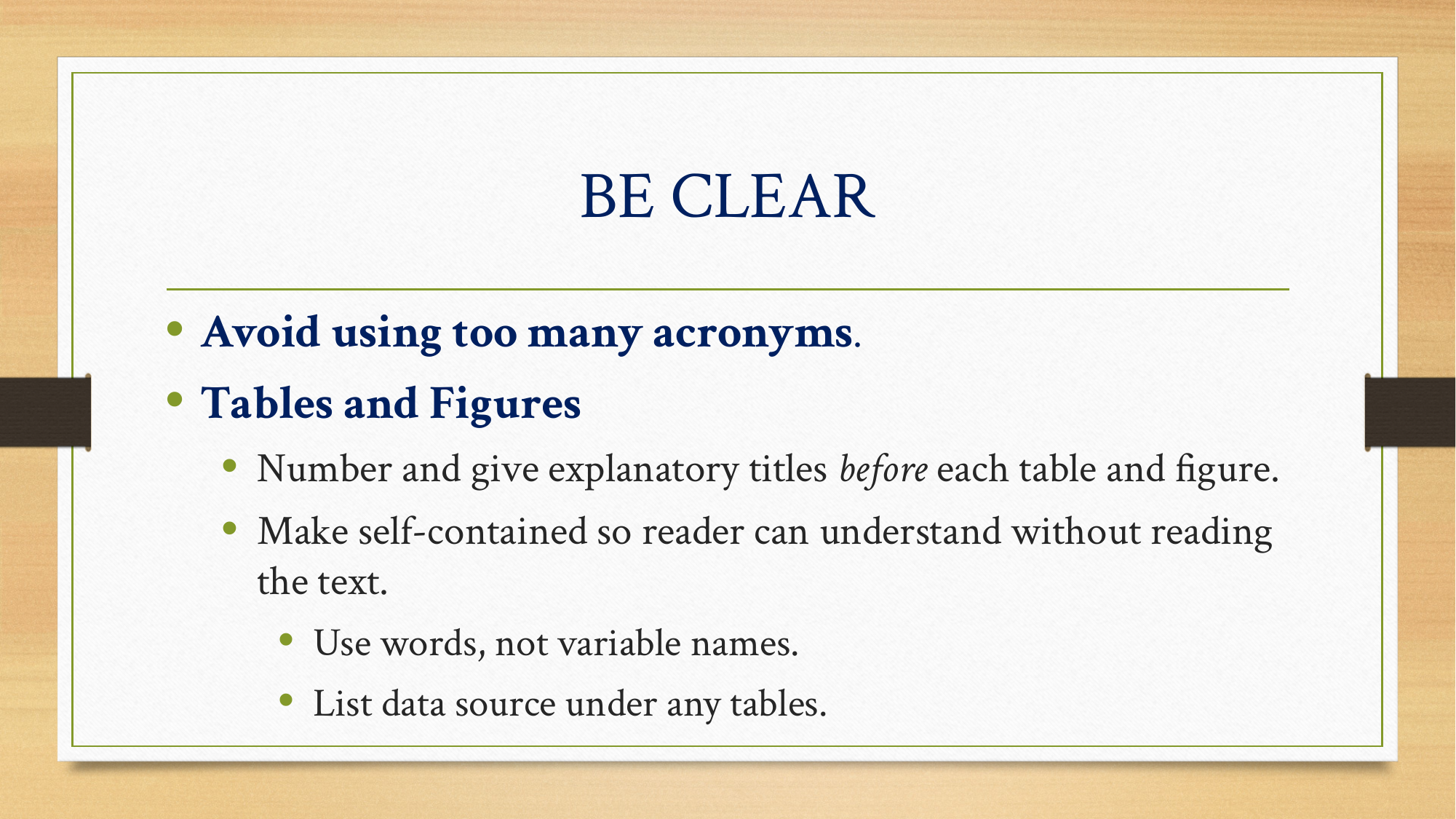

# BE CLEAR
Avoid using too many acronyms.
Tables and Figures
Number and give explanatory titles before each table and figure.
Make self-contained so reader can understand without reading the text.
Use words, not variable names.
List data source under any tables.